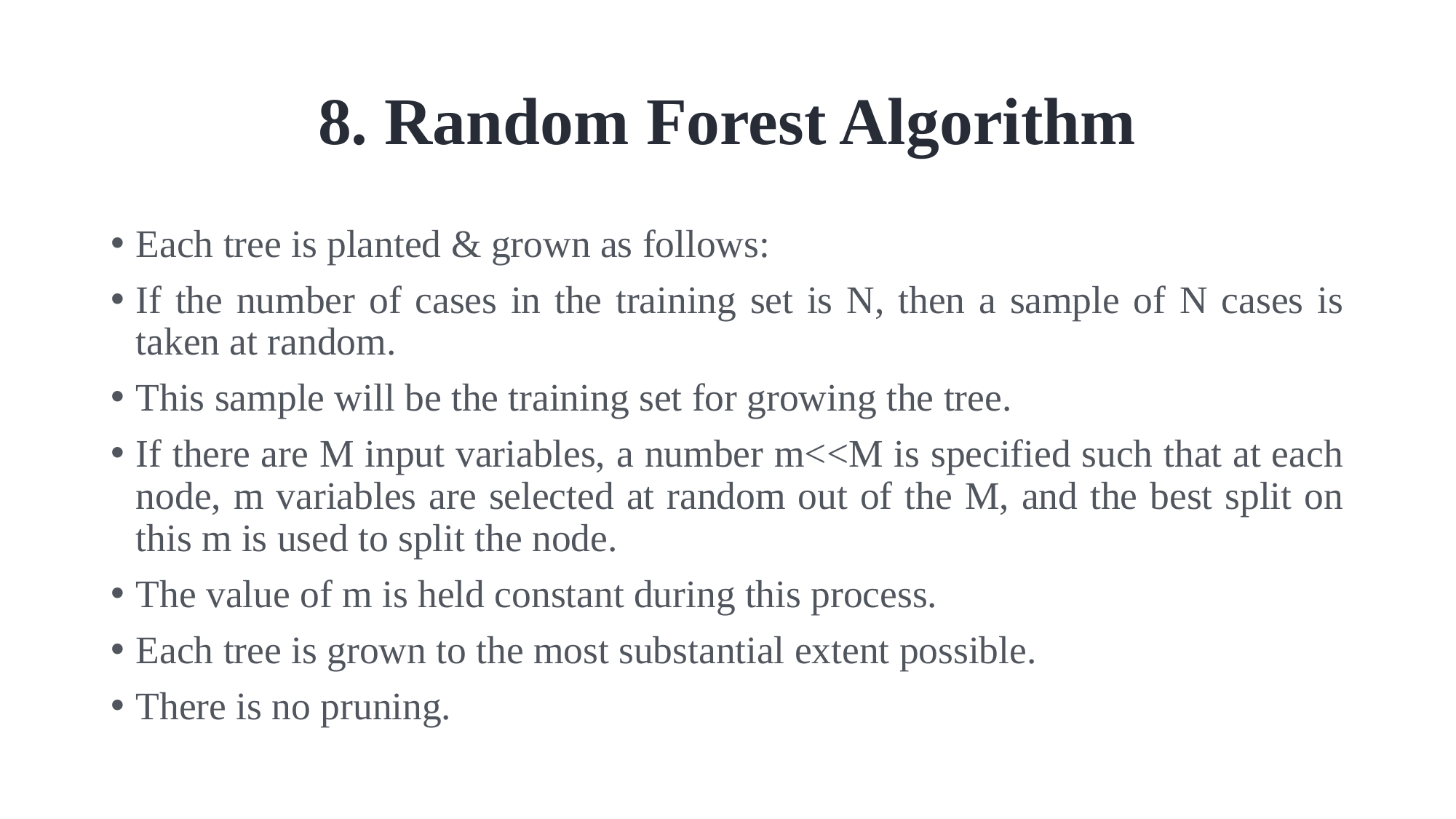

# 8. Random Forest Algorithm
Each tree is planted & grown as follows:
If the number of cases in the training set is N, then a sample of N cases is taken at random.
This sample will be the training set for growing the tree.
If there are M input variables, a number m<<M is specified such that at each node, m variables are selected at random out of the M, and the best split on this m is used to split the node.
The value of m is held constant during this process.
Each tree is grown to the most substantial extent possible.
There is no pruning.